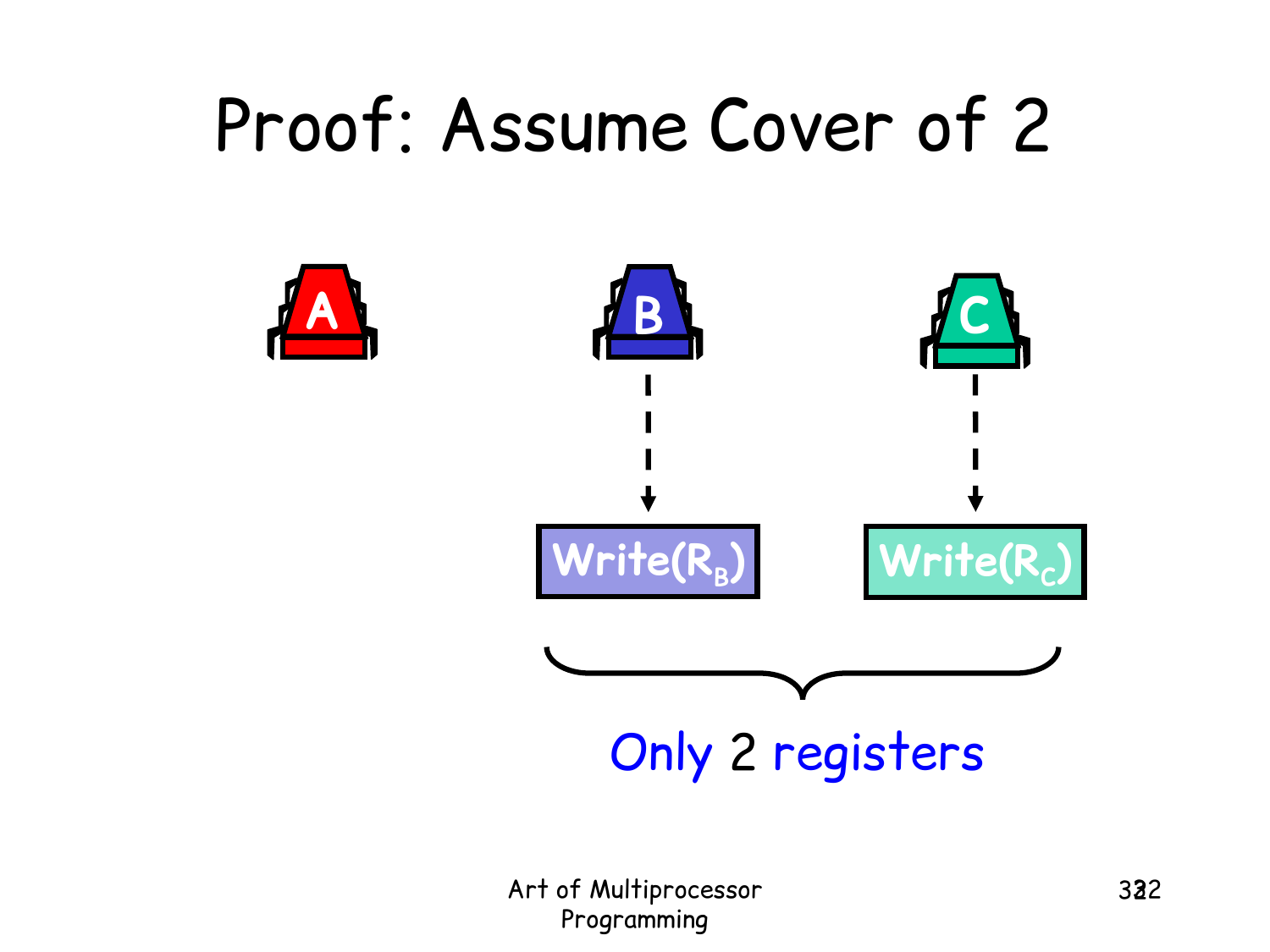

Proof: Assume Cover of 2

A

B
C

Write(RB)‏
Write(RC)‏
Only 2 registers
Art of Multiprocessor Programming
32
32